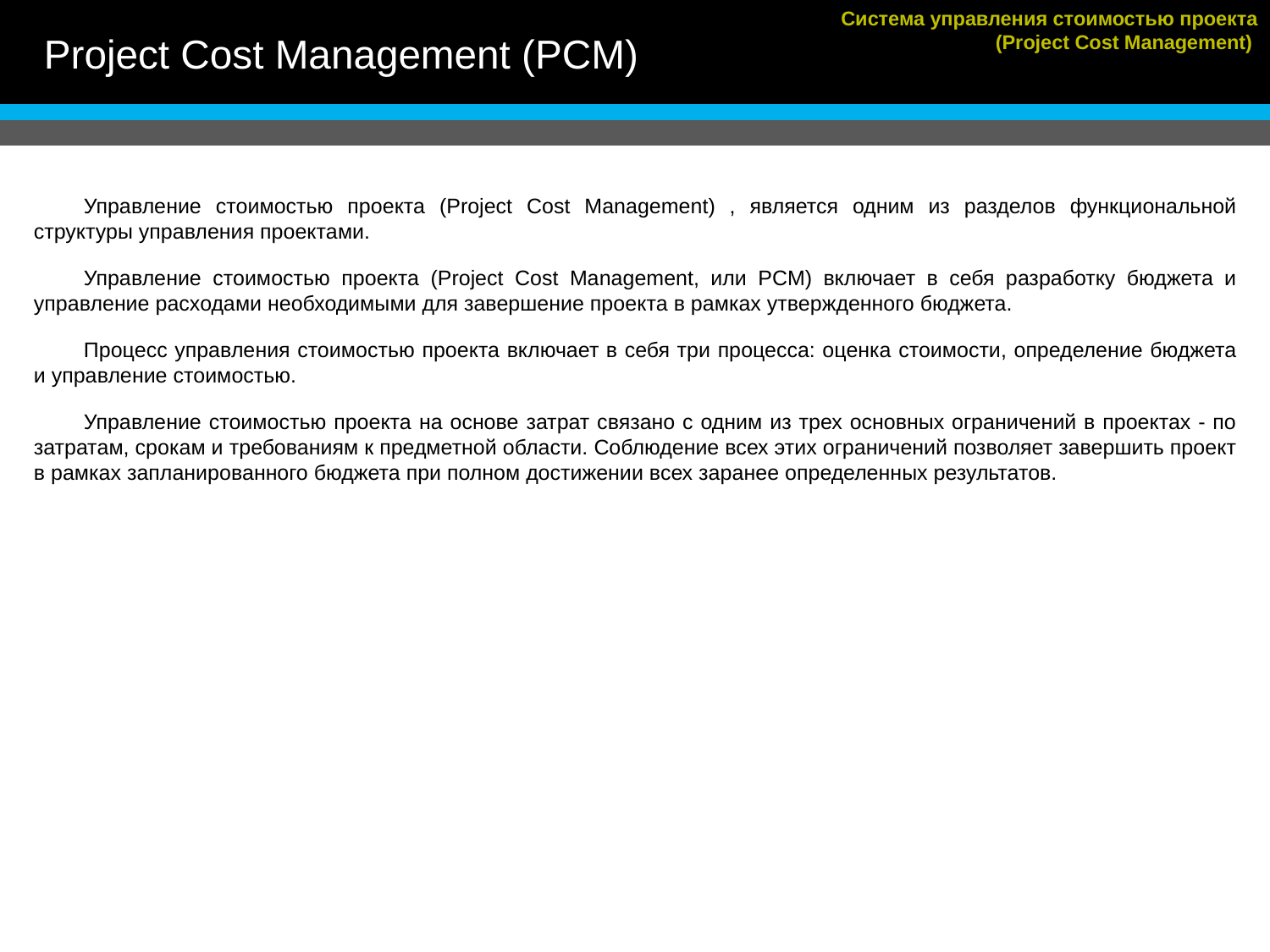

Project Cost Management (PCM)
Система управления стоимостью проекта
(Project Cost Management)
Управление стоимостью проекта (Project Cost Management) , является одним из разделов функциональной структуры управления проектами.
Управление стоимостью проекта (Project Cost Management, или PCM) включает в себя разработку бюджета и управление расходами необходимыми для завершение проекта в рамках утвержденного бюджета.
Процесс управления стоимостью проекта включает в себя три процесса: оценка стоимости, определение бюджета и управление стоимостью.
Управление стоимостью проекта на основе затрат связано с одним из трех основных ограничений в проектах - по затратам, срокам и требованиям к предметной области. Соблюдение всех этих ограничений позволяет завершить проект в рамках запланированного бюджета при полном достижении всех заранее определенных результатов.